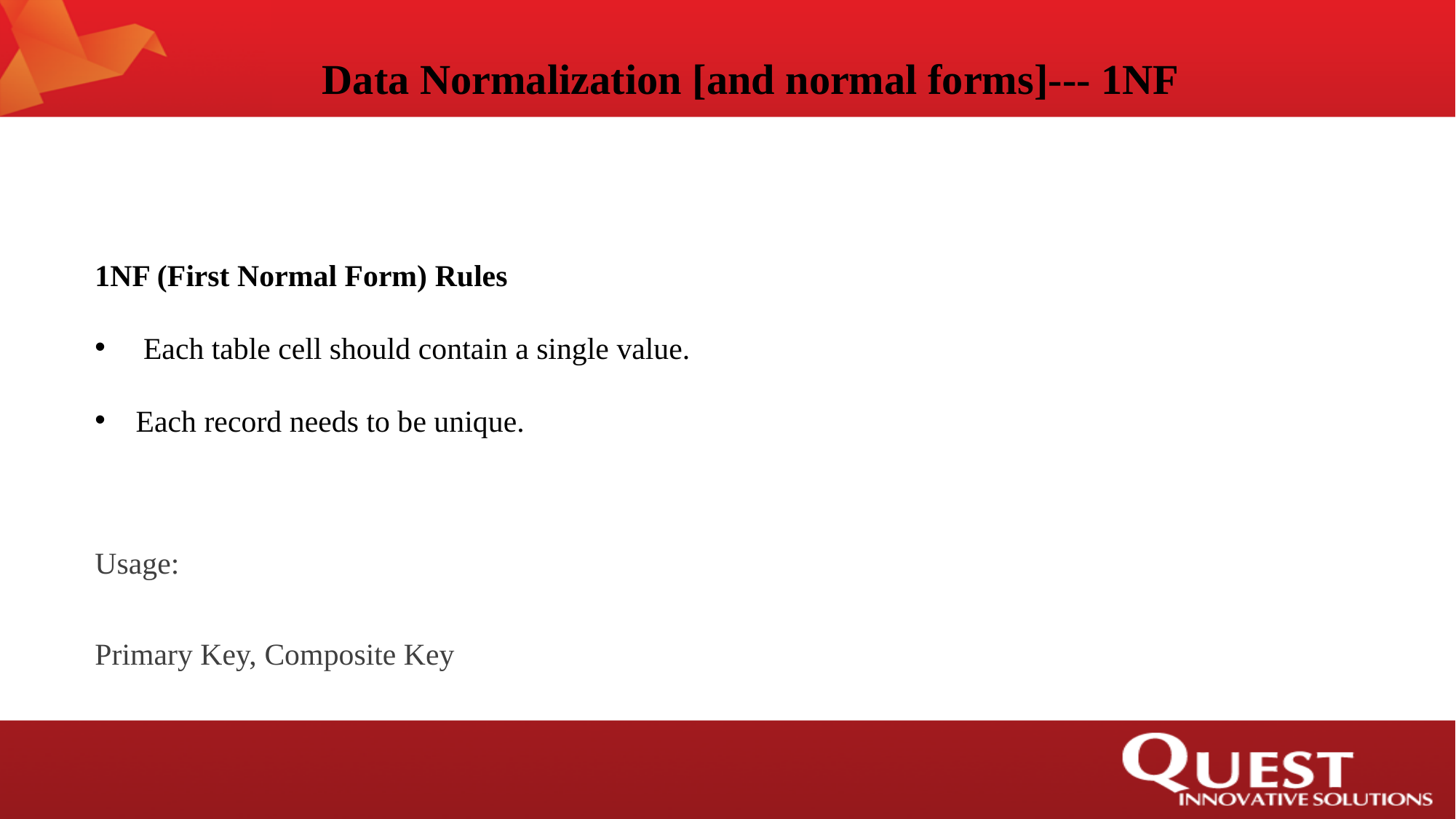

Data Normalization [and normal forms]--- 1NF

1NF (First Normal Form) Rules
 Each table cell should contain a single value.
Each record needs to be unique.
Usage:
Primary Key, Composite Key